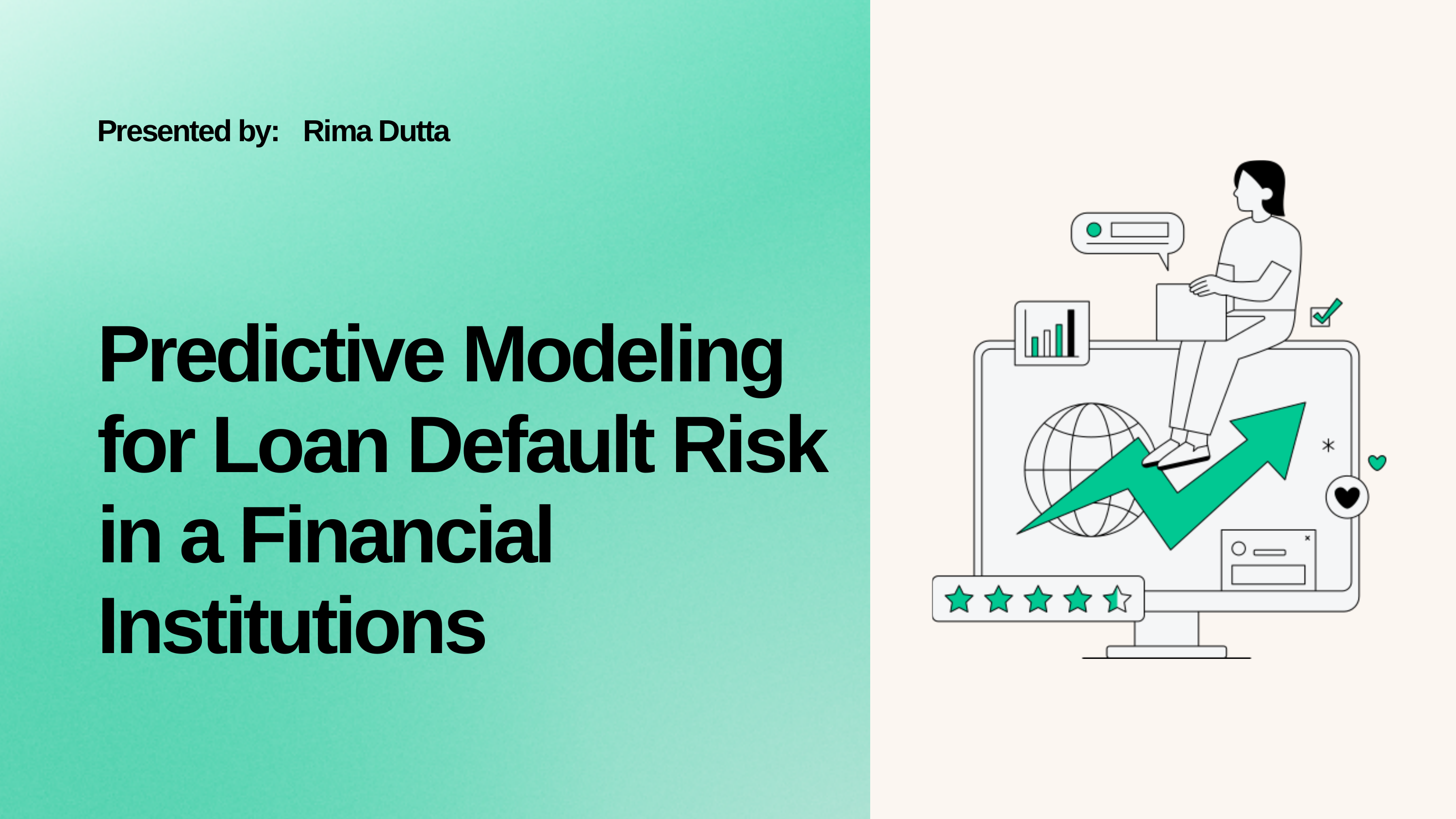

Presented by:   Rima Dutta

Predictive Modeling for Loan Default Risk in a Financial Institutions